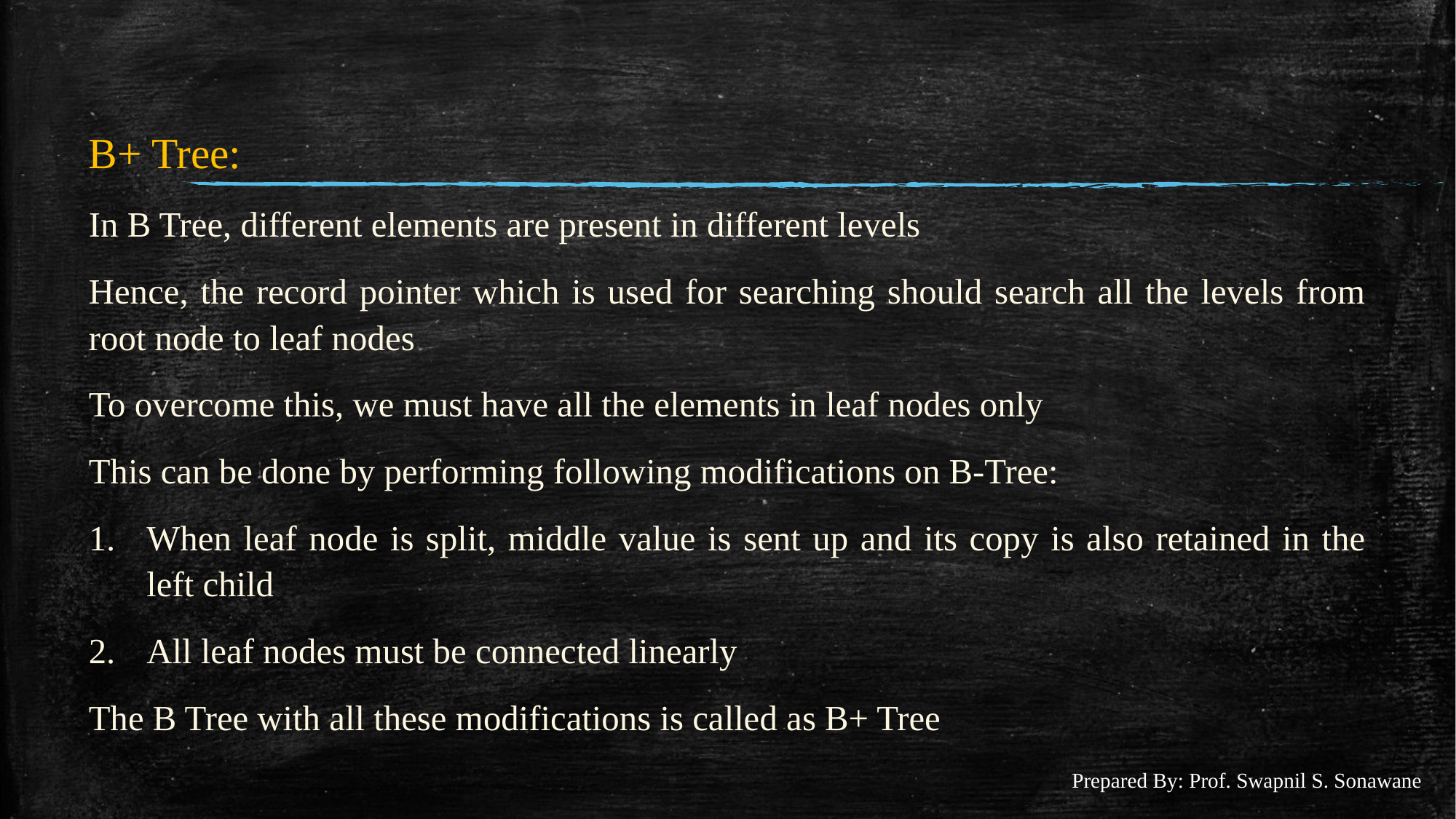

#
B+ Tree:
In B Tree, different elements are present in different levels
Hence, the record pointer which is used for searching should search all the levels from root node to leaf nodes
To overcome this, we must have all the elements in leaf nodes only
This can be done by performing following modifications on B-Tree:
When leaf node is split, middle value is sent up and its copy is also retained in the left child
All leaf nodes must be connected linearly
The B Tree with all these modifications is called as B+ Tree

Prepared By: Prof. Swapnil S. Sonawane